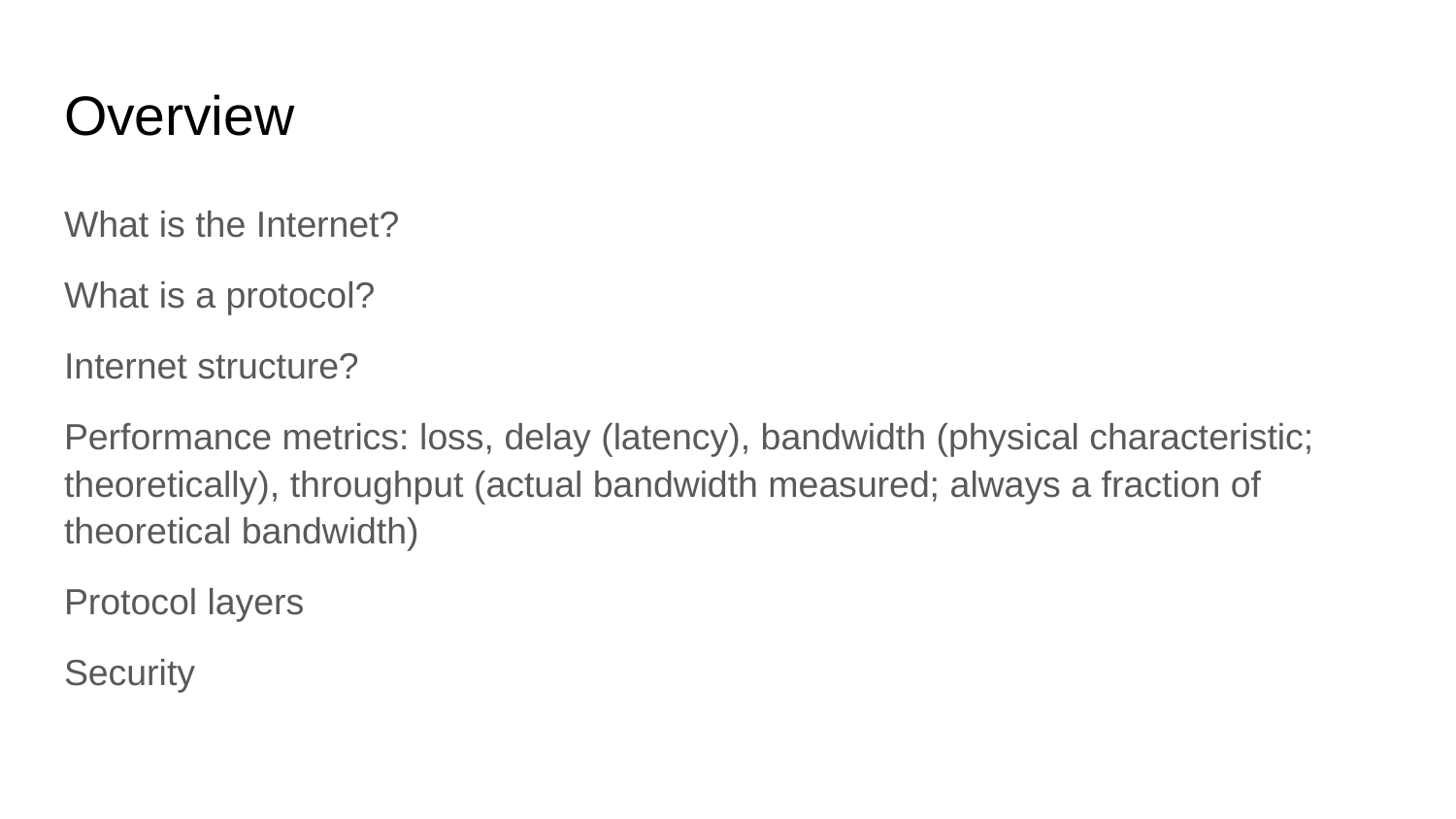

# Overview
What is the Internet?
What is a protocol?
Internet structure?
Performance metrics: loss, delay (latency), bandwidth (physical characteristic; theoretically), throughput (actual bandwidth measured; always a fraction of theoretical bandwidth)
Protocol layers
Security